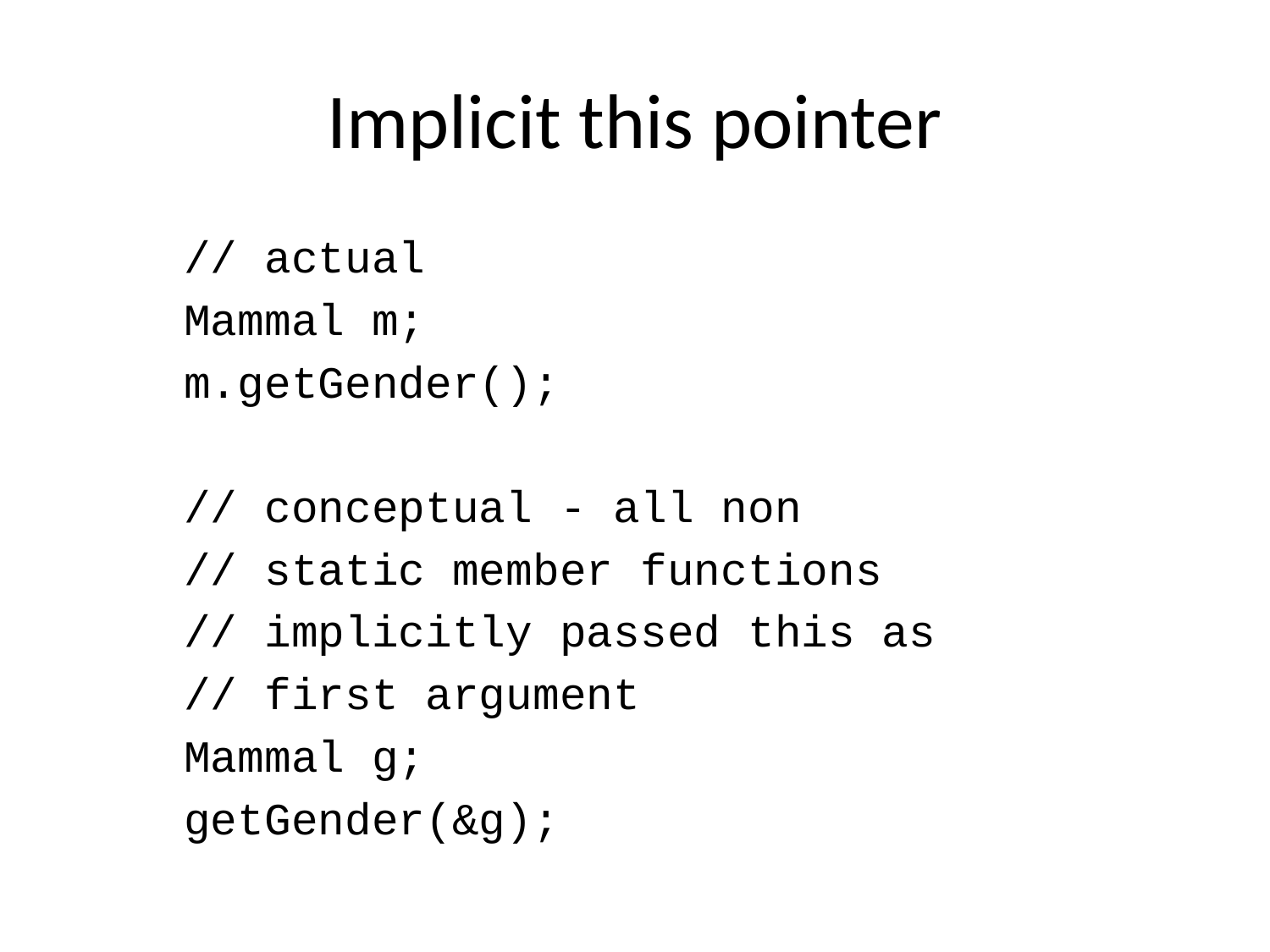

# Implicit this pointer
    // actual
    Mammal m;
    m.getGender();

    // conceptual - all non
    // static member functions
    // implicitly passed this as
    // first argument
    Mammal g;
    getGender(&g);